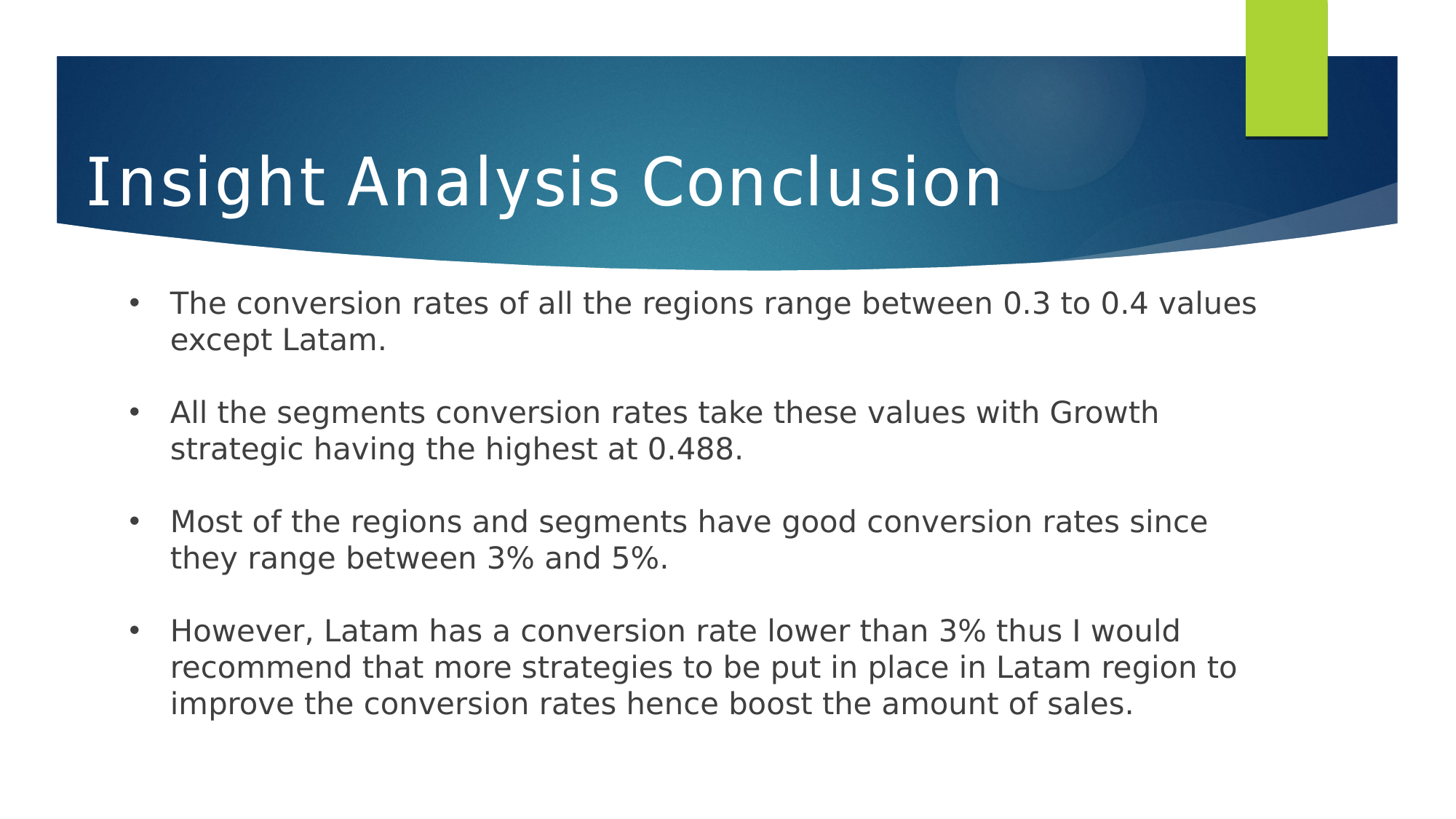

# Insight Analysis Conclusion
The conversion rates of all the regions range between 0.3 to 0.4 values except Latam.

All the segments conversion rates take these values with Growth strategic having the highest at 0.488.

Most of the regions and segments have good conversion rates since they range between 3% and 5%.

However, Latam has a conversion rate lower than 3% thus I would recommend that more strategies to be put in place in Latam region to improve the conversion rates hence boost the amount of sales.